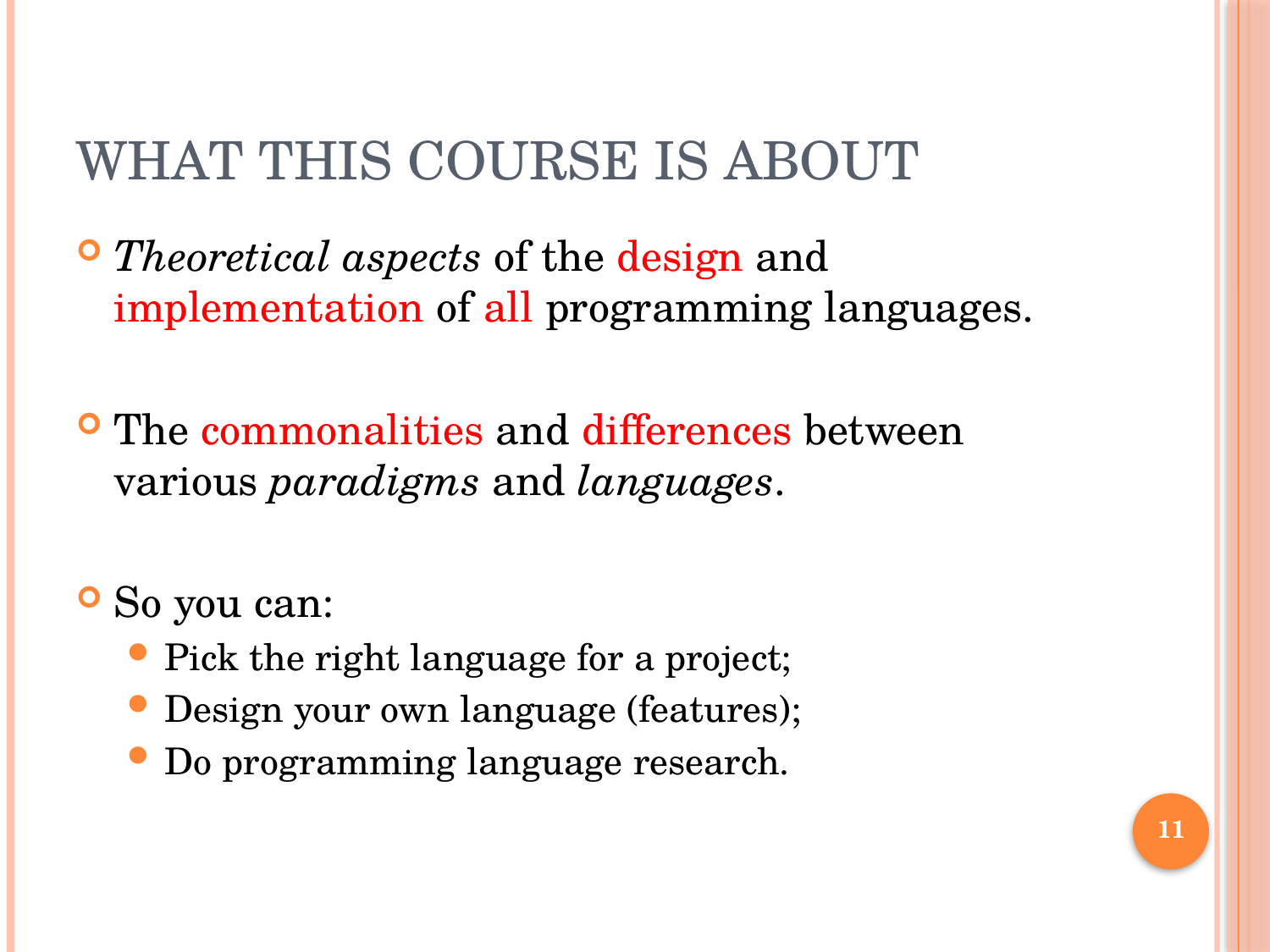

# What This Course is About
Theoretical aspects of the design and implementation of all programming languages.

The commonalities and differences between various paradigms and languages.

So you can:
Pick the right language for a project;
Design your own language (features);
Do programming language research.
11